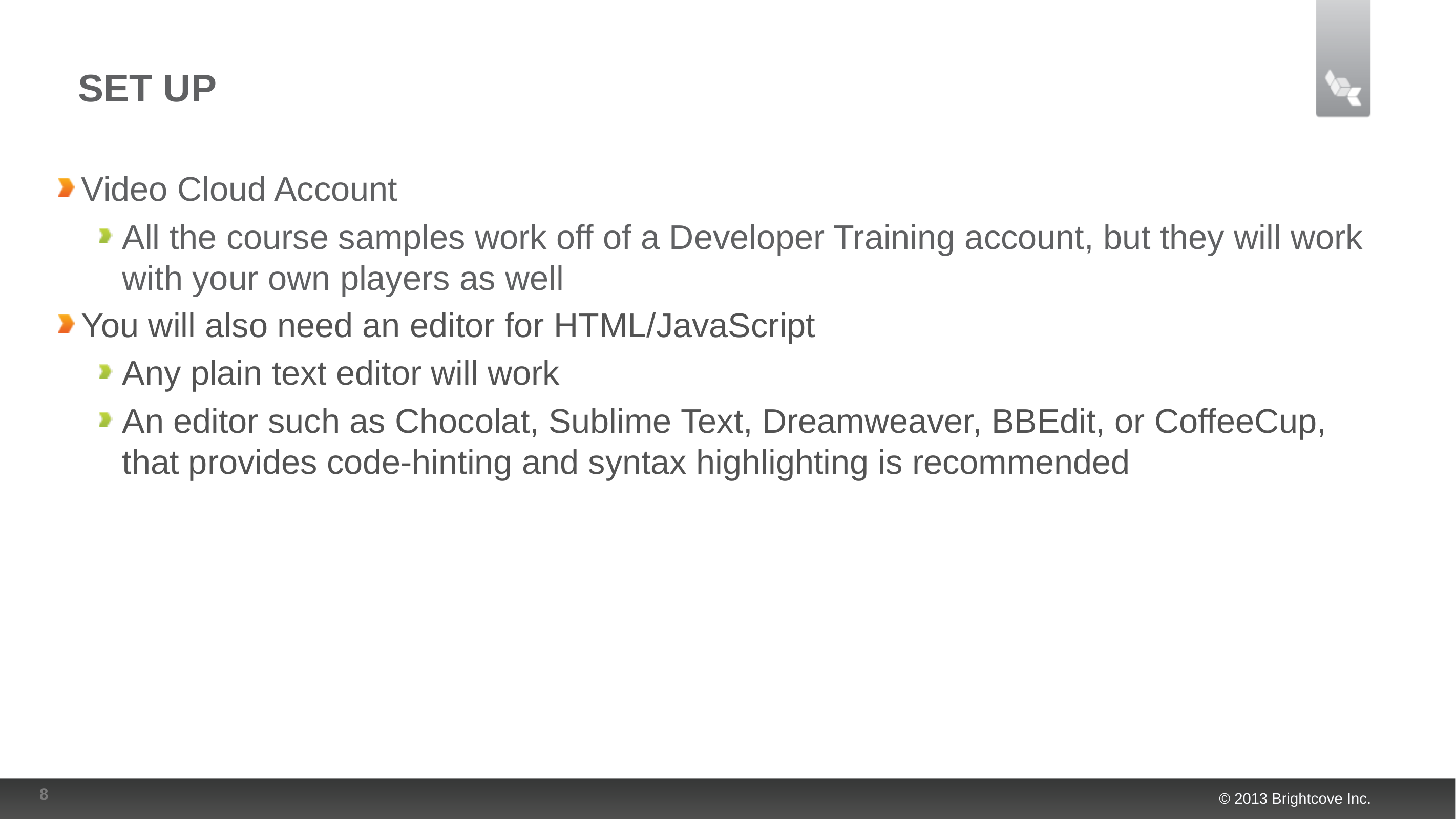

# Set Up
Video Cloud Account
All the course samples work off of a Developer Training account, but they will work with your own players as well
You will also need an editor for HTML/JavaScript
Any plain text editor will work
An editor such as Chocolat, Sublime Text, Dreamweaver, BBEdit, or CoffeeCup, that provides code-hinting and syntax highlighting is recommended
8